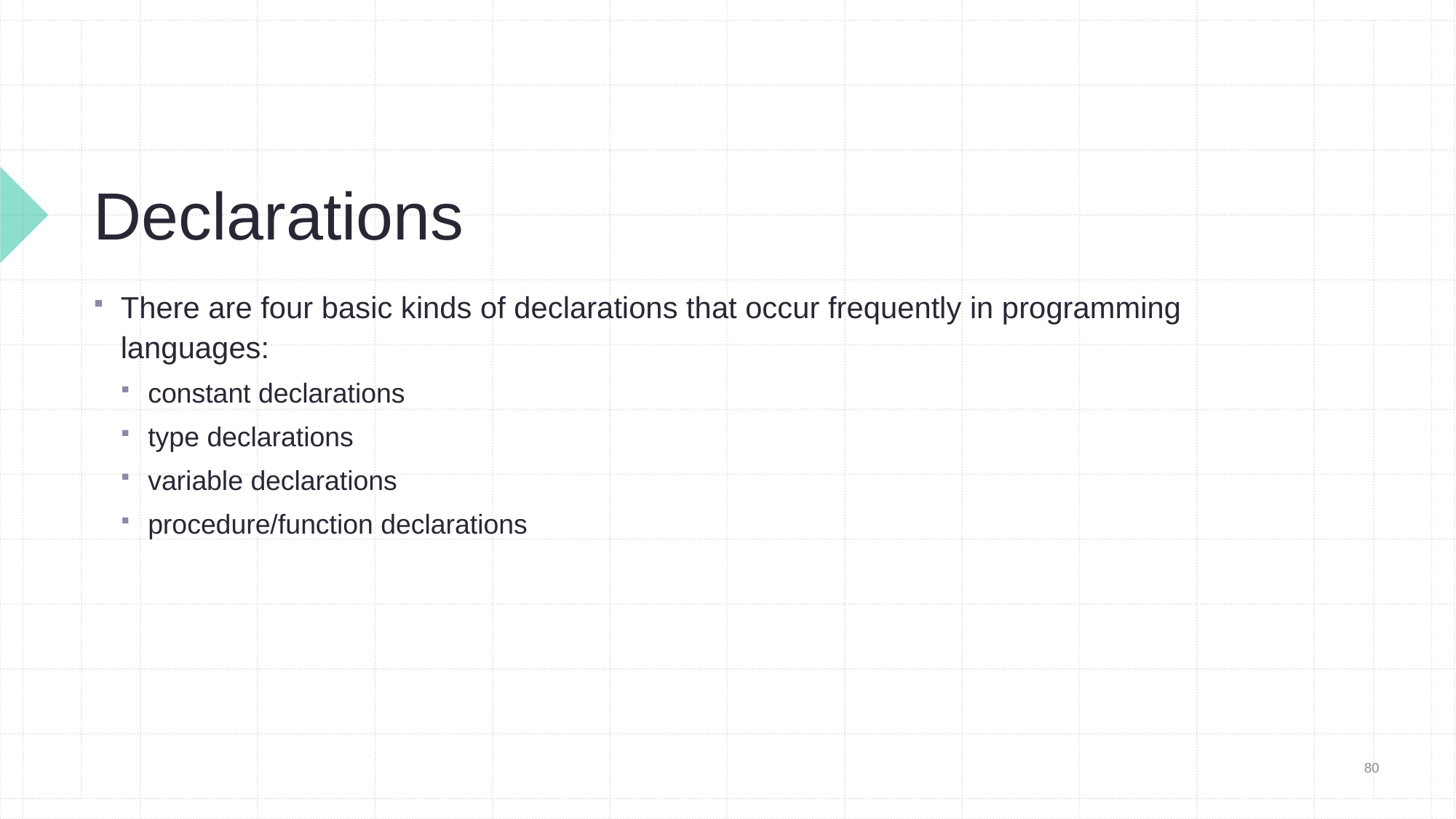

# Declarations
There are four basic kinds of declarations that occur frequently in programming languages:
constant declarations
type declarations
variable declarations
procedure/function declarations
80